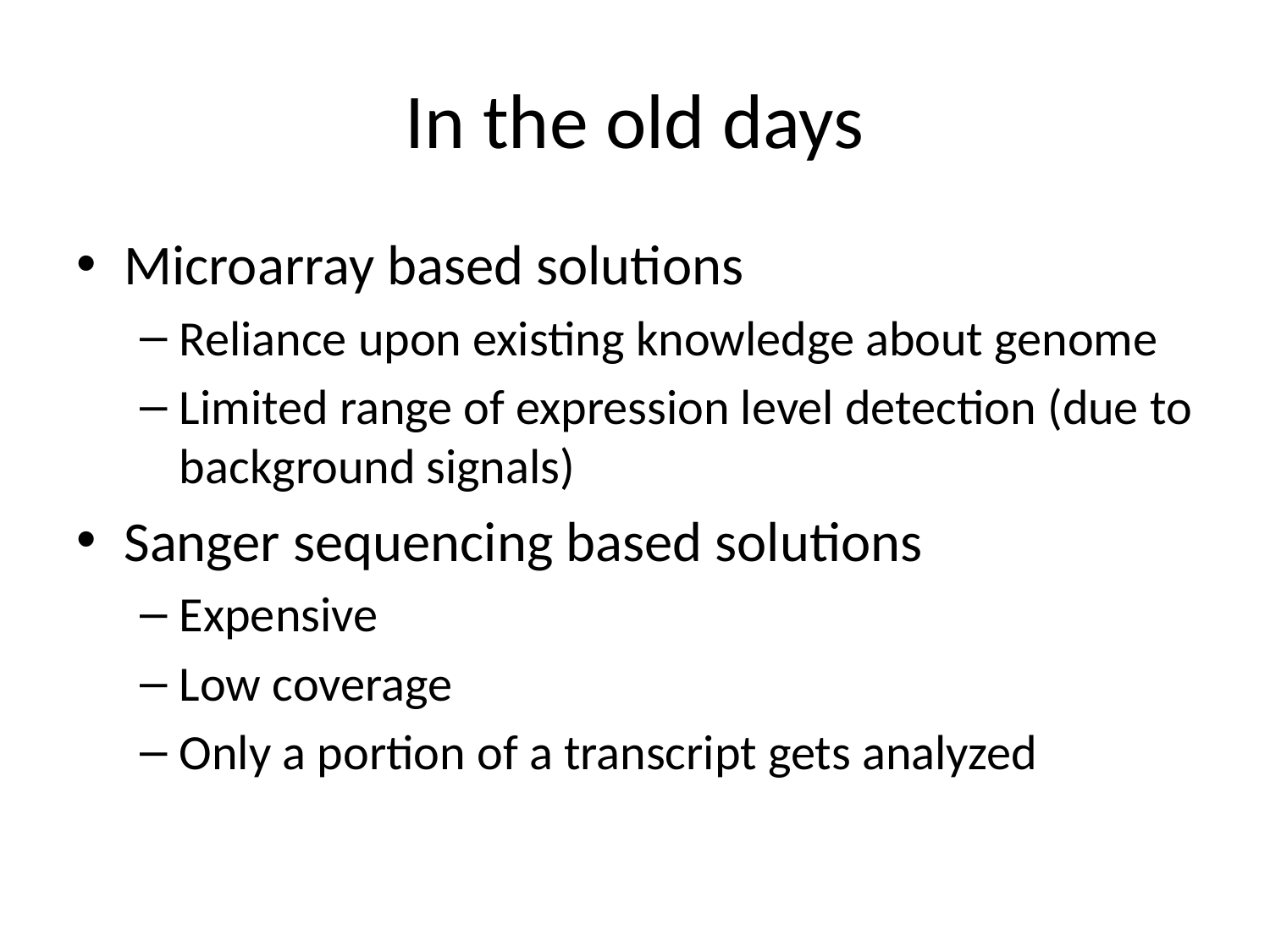

# In the old days
Microarray based solutions
Reliance upon existing knowledge about genome
Limited range of expression level detection (due to background signals)
Sanger sequencing based solutions
Expensive
Low coverage
Only a portion of a transcript gets analyzed